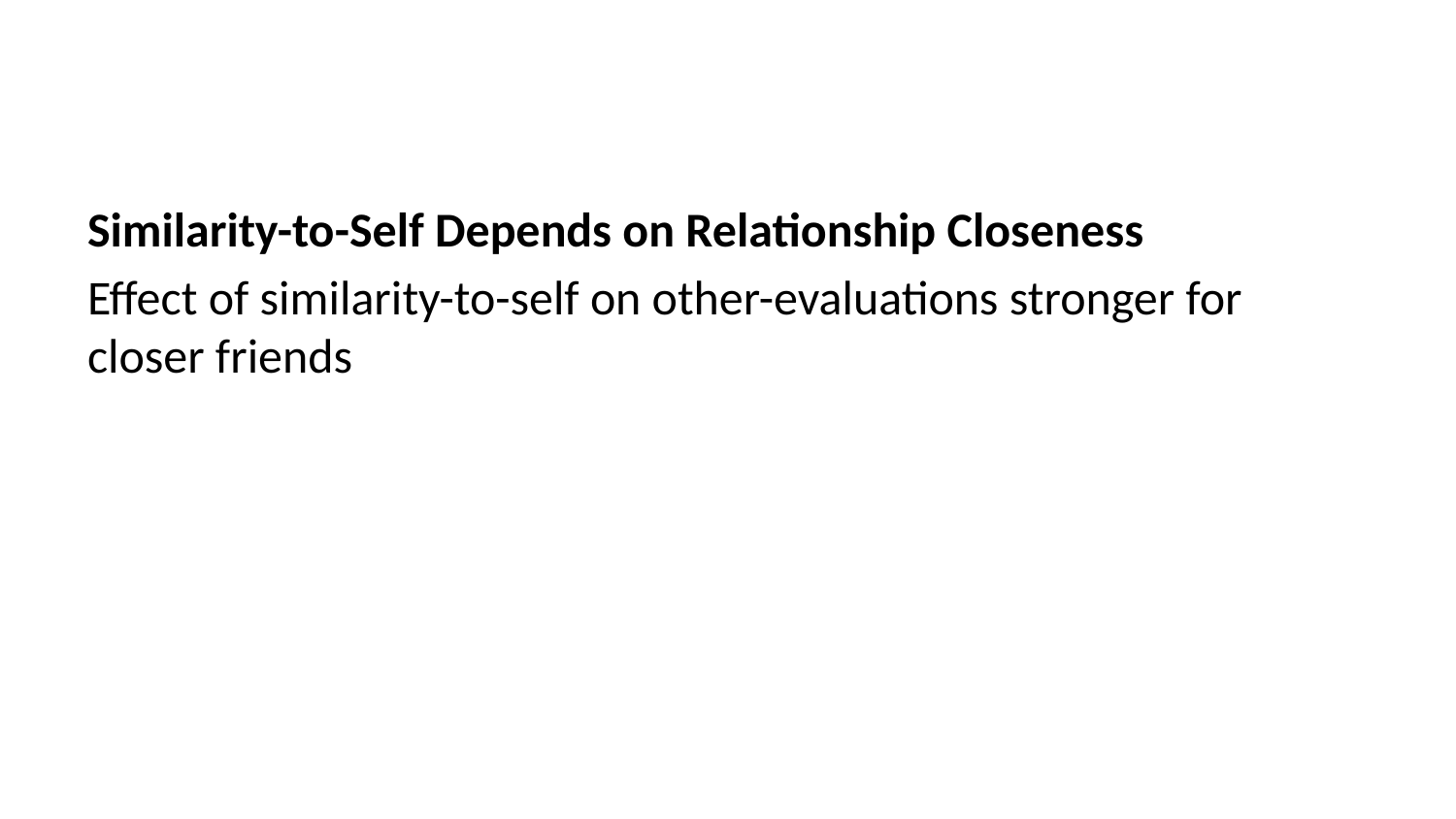

Similarity-to-Self Depends on Relationship Closeness
Effect of similarity-to-self on other-evaluations stronger for closer friends